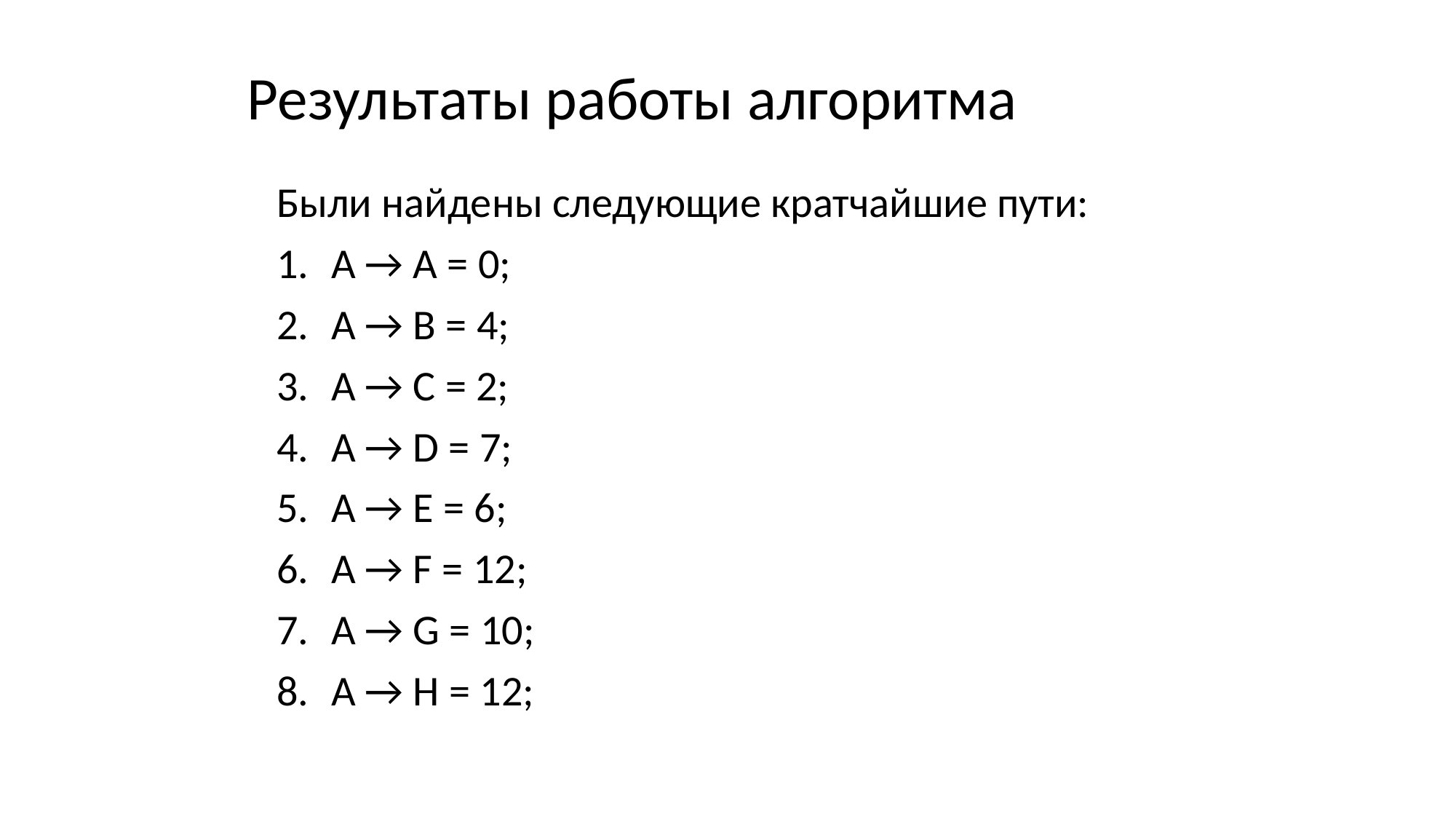

# Результаты работы алгоритма
Были найдены следующие кратчайшие пути:
A → A = 0;
A → B = 4;
A → C = 2;
A → D = 7;
A → E = 6;
A → F = 12;
A → G = 10;
A → H = 12;